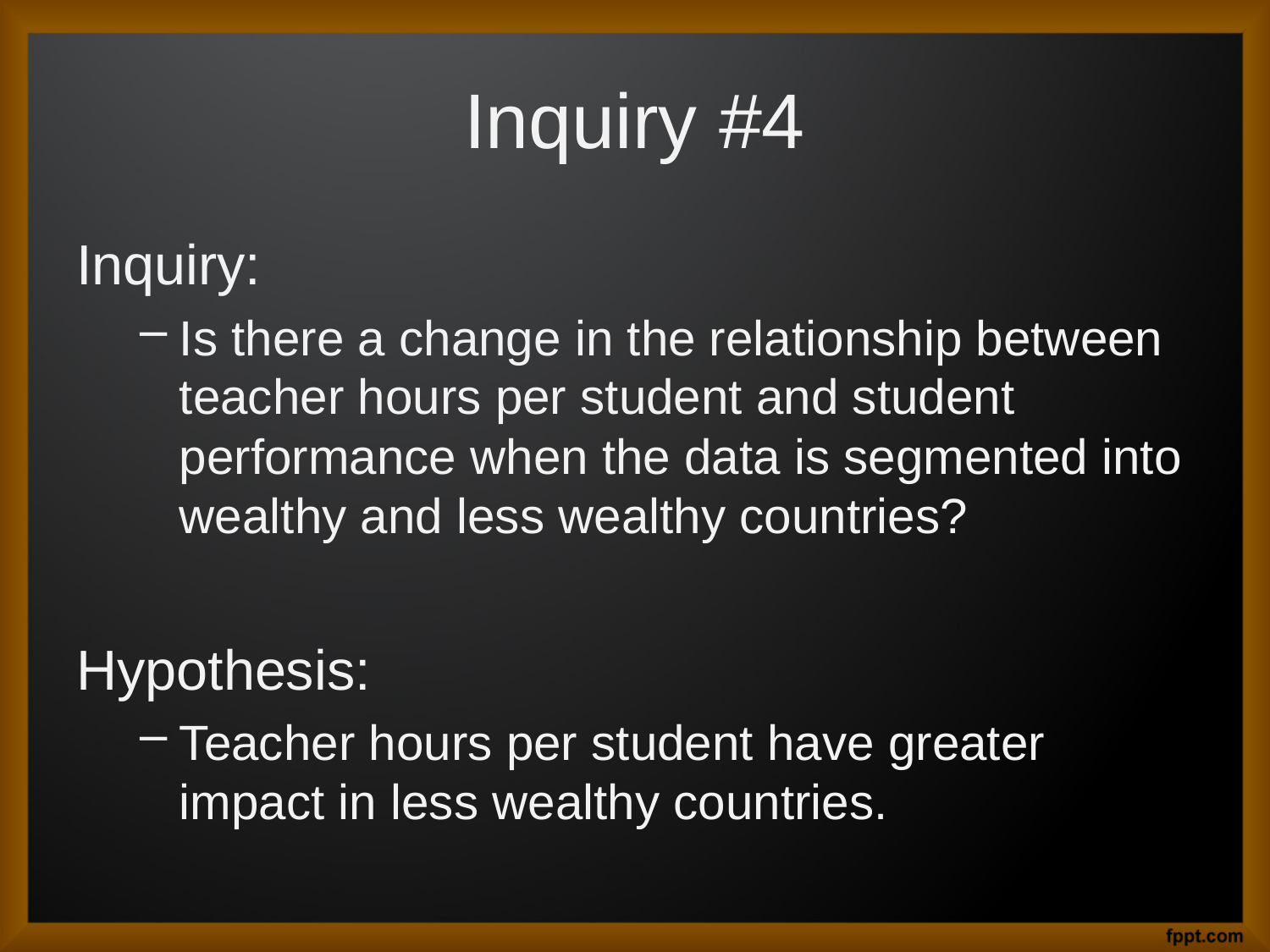

# Inquiry #4
Inquiry:
Is there a change in the relationship between teacher hours per student and student performance when the data is segmented into wealthy and less wealthy countries?

Hypothesis:
Teacher hours per student have greater impact in less wealthy countries.